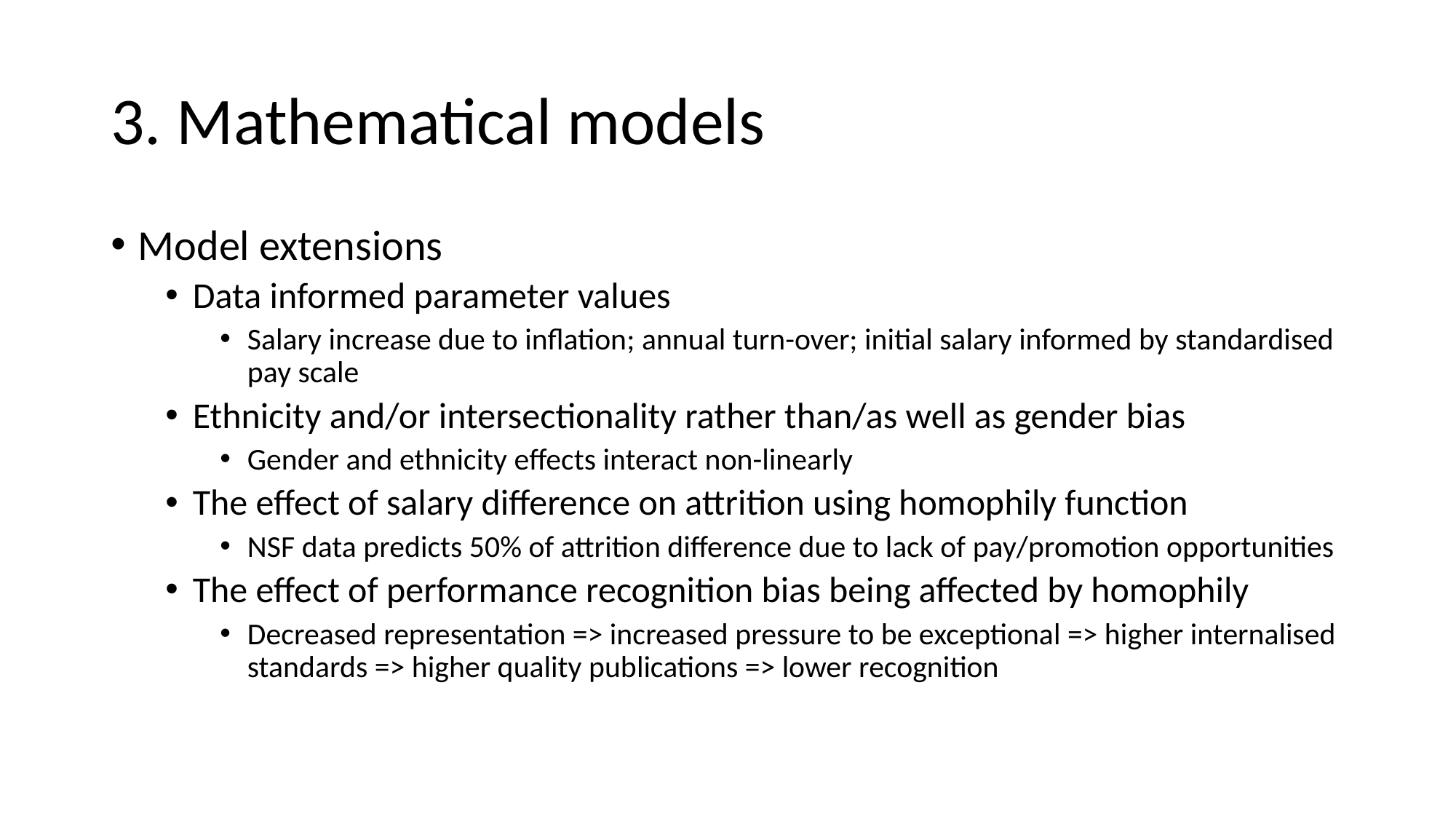

# 3. Mathematical models
Model extensions
Data informed parameter values
Salary increase due to inflation; annual turn-over; initial salary informed by standardised pay scale
Ethnicity and/or intersectionality rather than/as well as gender bias
Gender and ethnicity effects interact non-linearly
The effect of salary difference on attrition using homophily function
NSF data predicts 50% of attrition difference due to lack of pay/promotion opportunities
The effect of performance recognition bias being affected by homophily
Decreased representation => increased pressure to be exceptional => higher internalised standards => higher quality publications => lower recognition